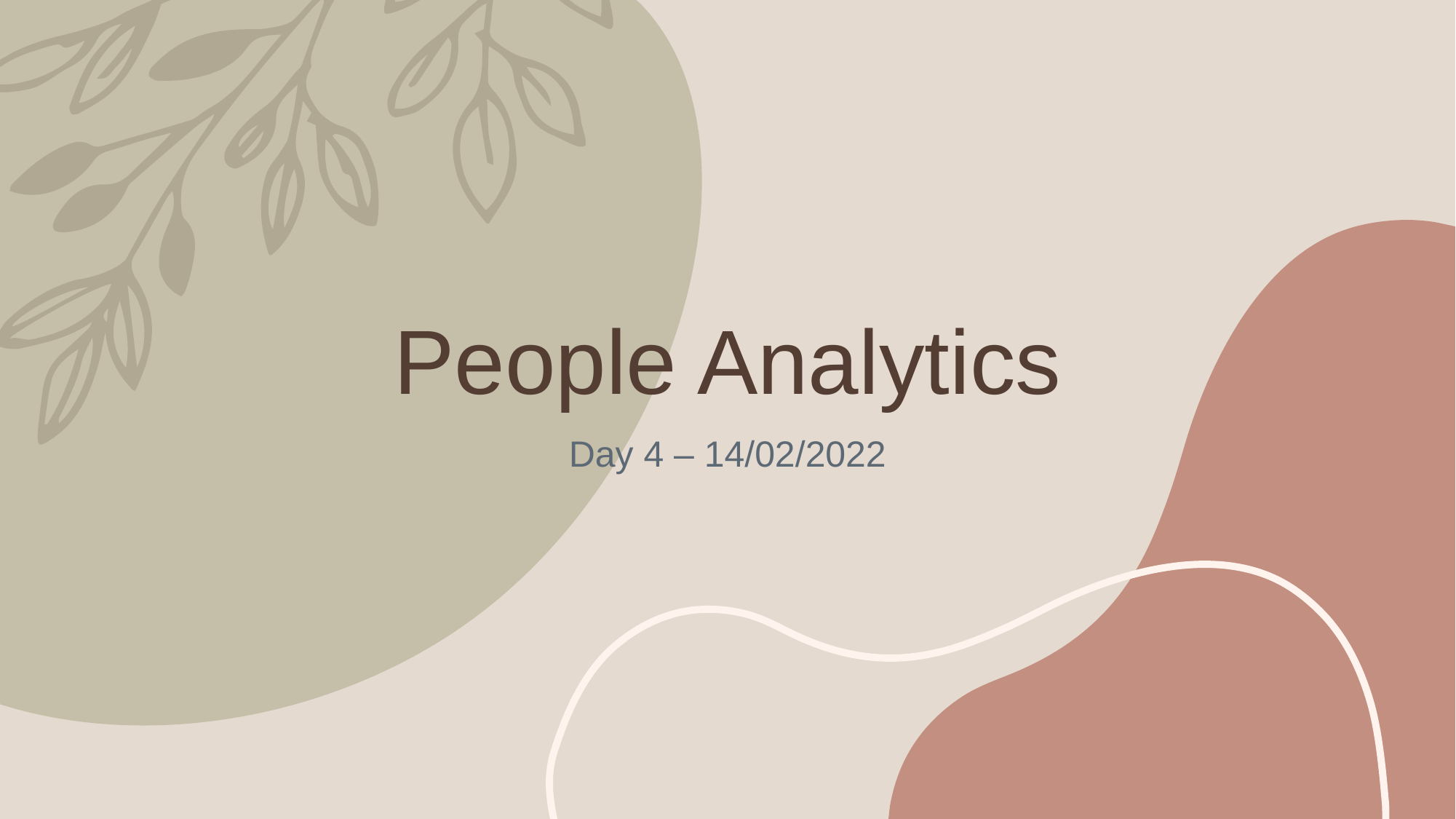

# People Analytics
Day 4 – 14/02/2022